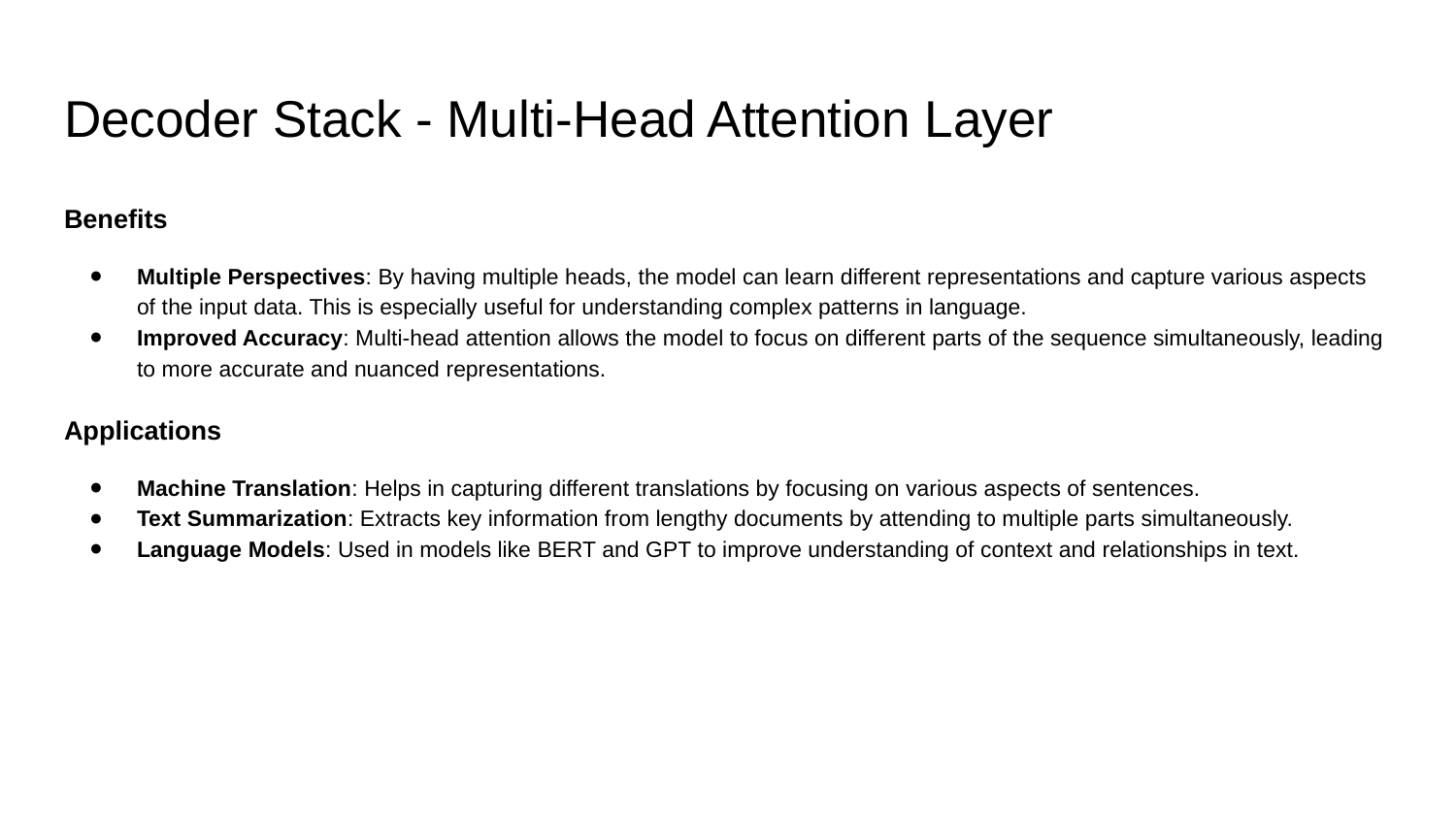

# Decoder Stack - Multi-Head Attention Layer
Benefits
Multiple Perspectives: By having multiple heads, the model can learn different representations and capture various aspects of the input data. This is especially useful for understanding complex patterns in language.
Improved Accuracy: Multi-head attention allows the model to focus on different parts of the sequence simultaneously, leading to more accurate and nuanced representations.
Applications
Machine Translation: Helps in capturing different translations by focusing on various aspects of sentences.
Text Summarization: Extracts key information from lengthy documents by attending to multiple parts simultaneously.
Language Models: Used in models like BERT and GPT to improve understanding of context and relationships in text.